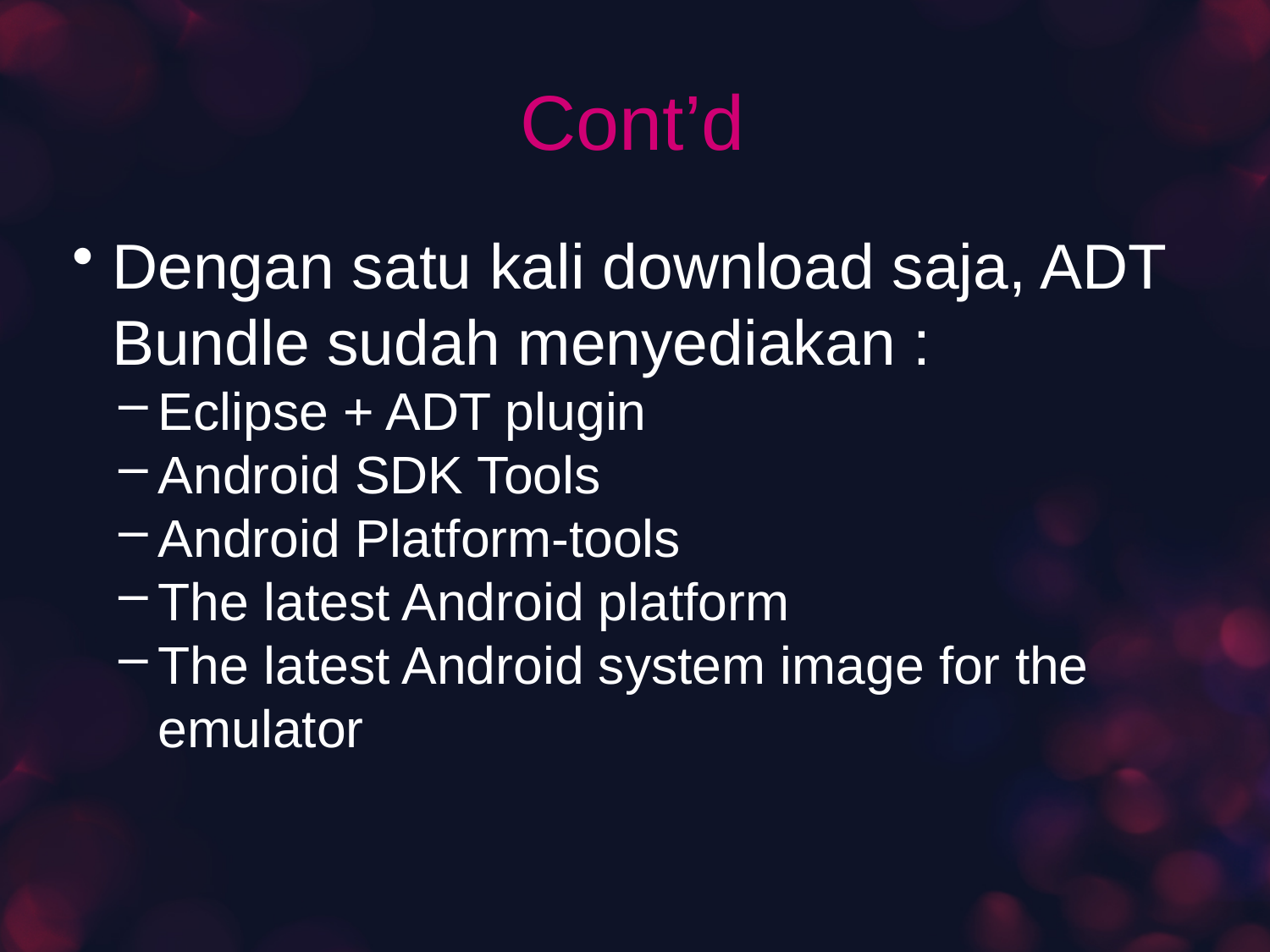

# Cont’d
Dengan satu kali download saja, ADT Bundle sudah menyediakan :
Eclipse + ADT plugin
Android SDK Tools
Android Platform-tools
The latest Android platform
The latest Android system image for the emulator